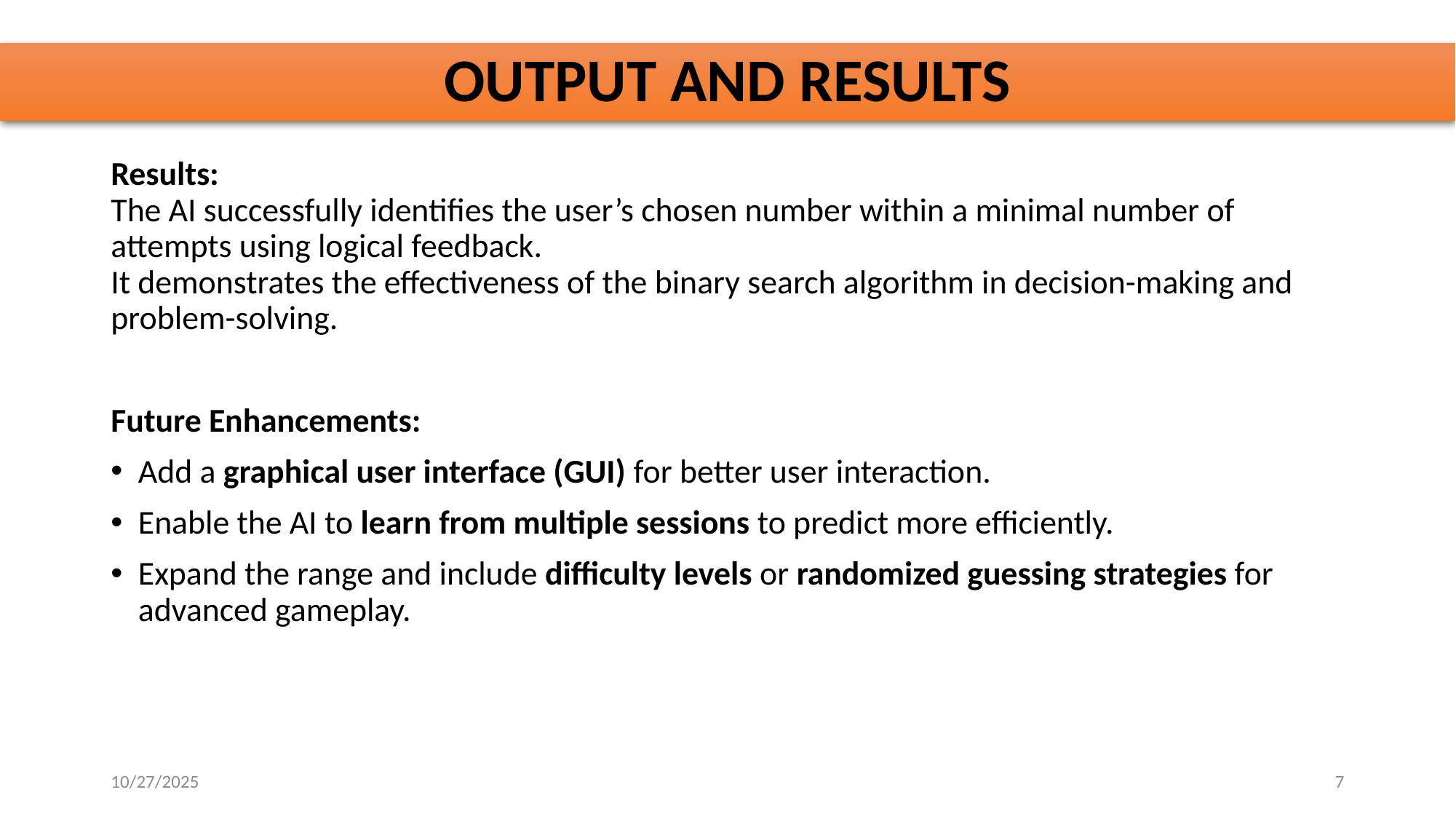

# OUTPUT AND RESULTS
Results:
The AI successfully identifies the user’s chosen number within a minimal number of attempts using logical feedback.
It demonstrates the effectiveness of the binary search algorithm in decision-making and problem-solving.

Future Enhancements:
Add a graphical user interface (GUI) for better user interaction.
Enable the AI to learn from multiple sessions to predict more efficiently.
Expand the range and include difficulty levels or randomized guessing strategies for advanced gameplay.
10/27/2025
7